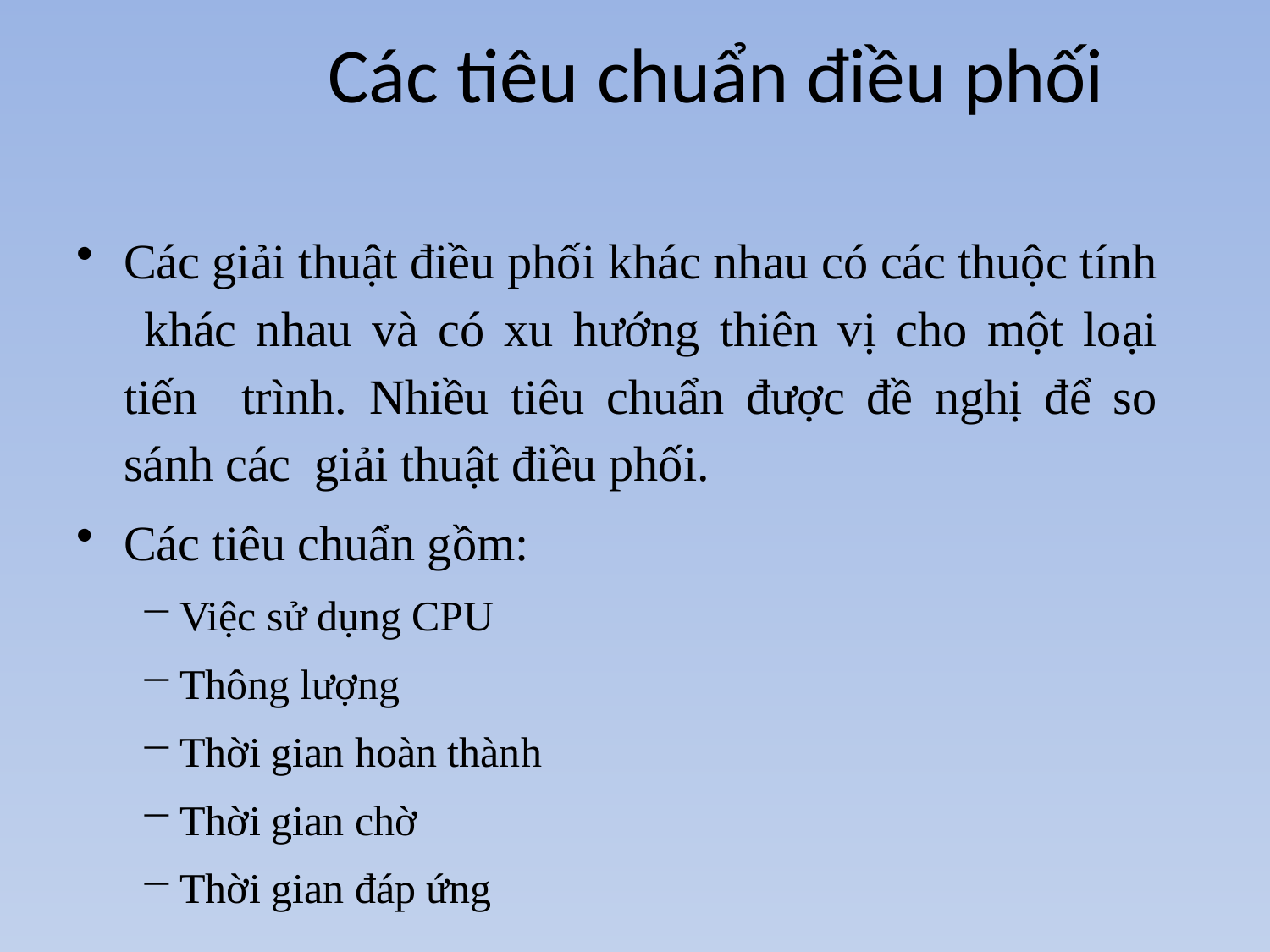

# Các tiêu chuẩn điều phối
Các giải thuật điều phối khác nhau có các thuộc tính  khác nhau và có xu hướng thiên vị cho một loại tiến  trình. Nhiều tiêu chuẩn được đề nghị để so sánh các  giải thuật điều phối.
Các tiêu chuẩn gồm:
Việc sử dụng CPU
Thông lượng
Thời gian hoàn thành
Thời gian chờ
Thời gian đáp ứng